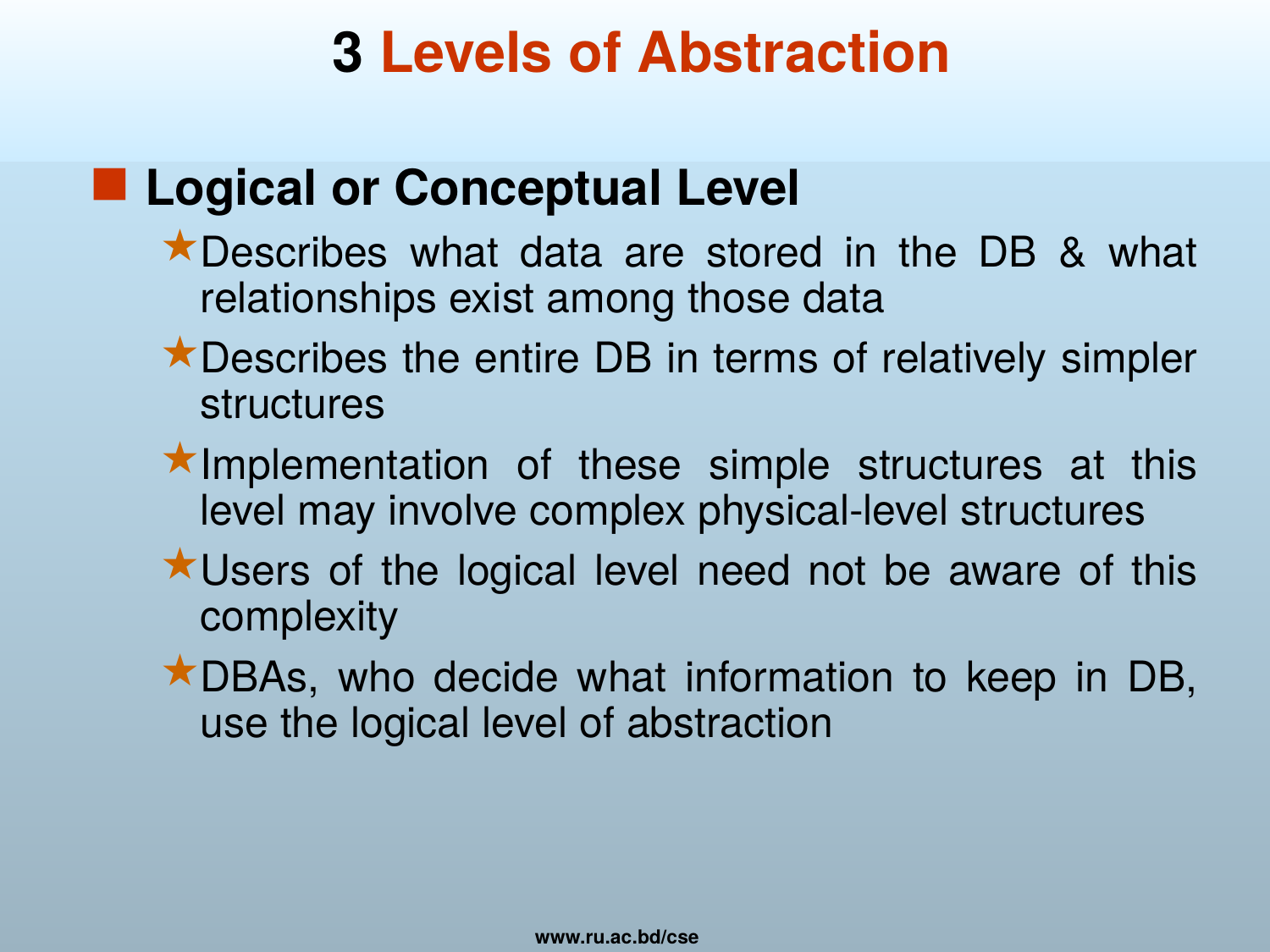

# 3 Levels of Abstraction
Logical or Conceptual Level
Describes what data are stored in the DB & what relationships exist among those data
Describes the entire DB in terms of relatively simpler structures
Implementation of these simple structures at this level may involve complex physical-level structures
Users of the logical level need not be aware of this complexity
DBAs, who decide what information to keep in DB, use the logical level of abstraction